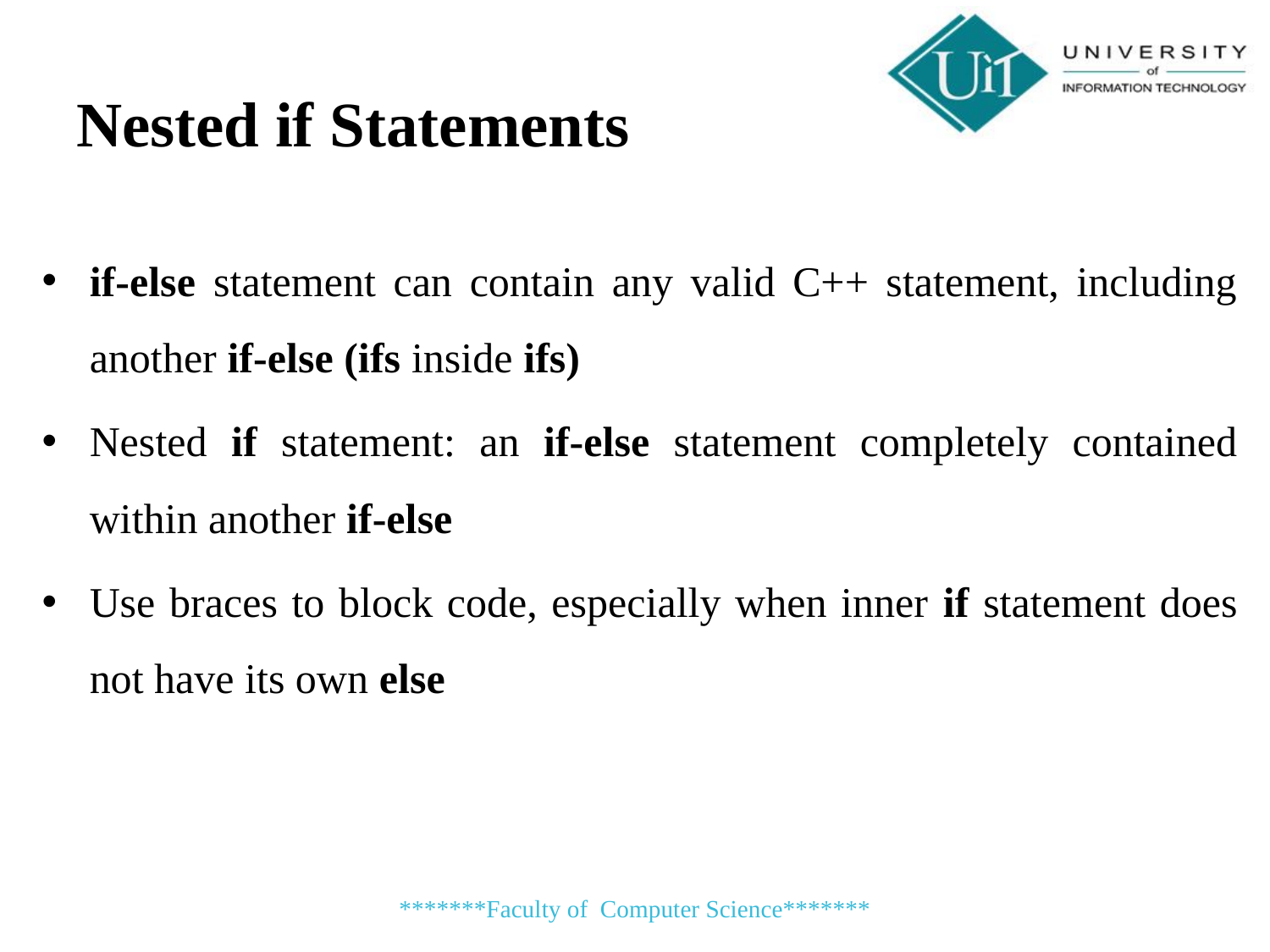

Nested if Statements
if-else statement can contain any valid C++ statement, including another if-else (ifs inside ifs)
Nested if statement: an if-else statement completely contained within another if-else
Use braces to block code, especially when inner if statement does not have its own else
*******Faculty of  Computer Science*******